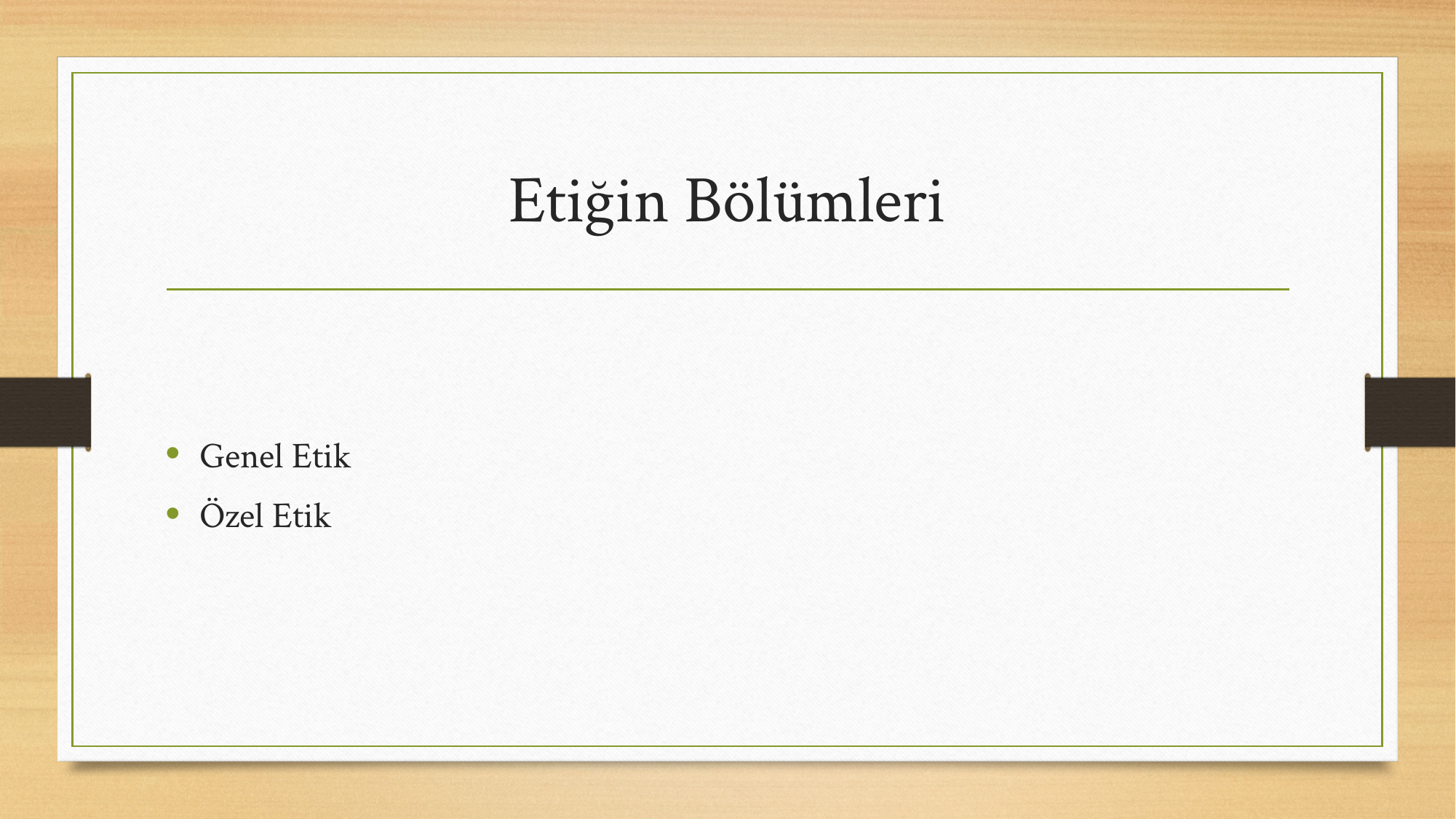

# Etiğin Bölümleri

Genel Etik
Özel Etik